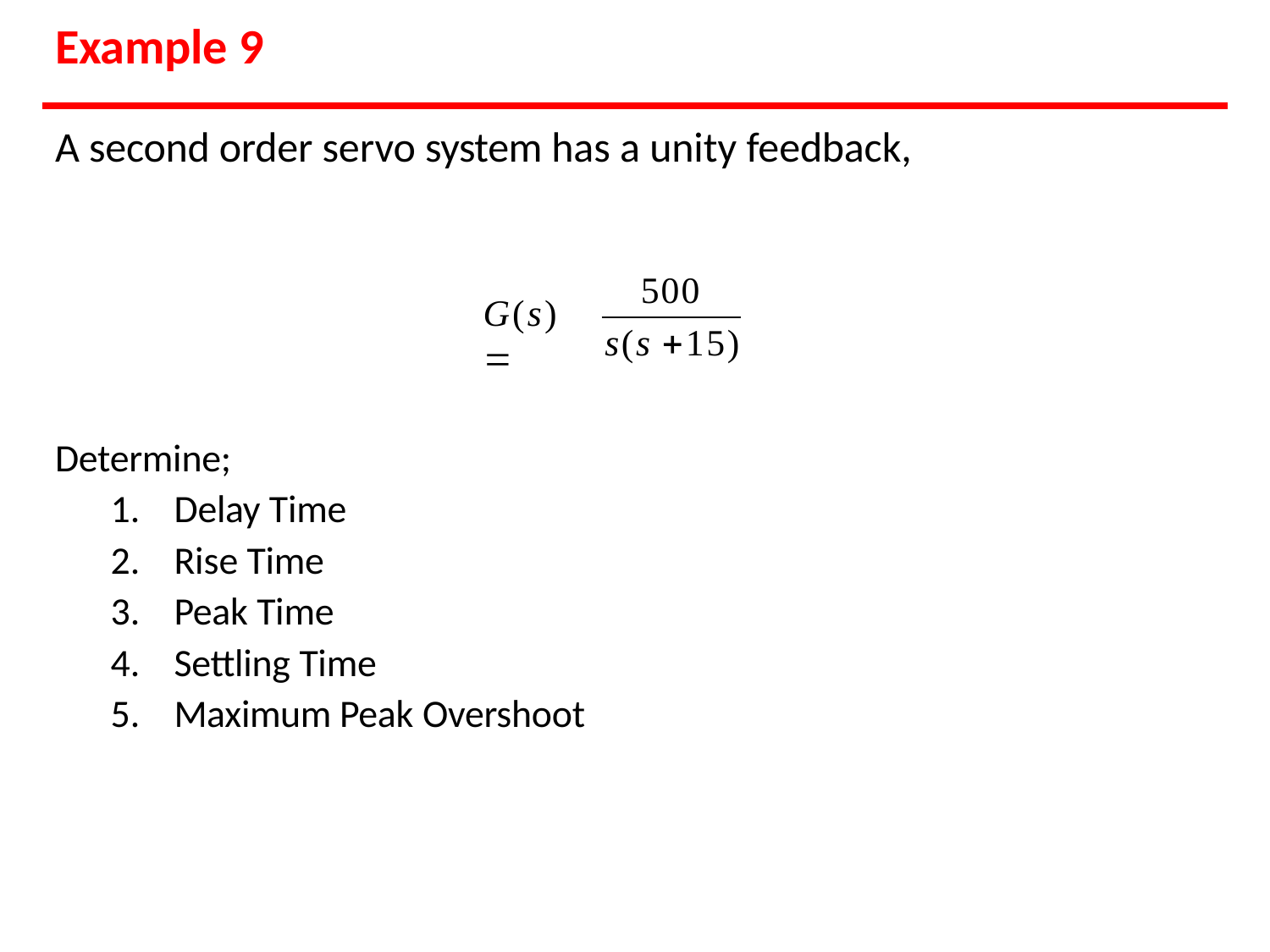

# Example 9

A second order servo system has a unity feedback,
500
G(s) =
s(s +15)

Determine;
Delay Time
Rise Time
Peak Time
Settling Time
Maximum Peak Overshoot